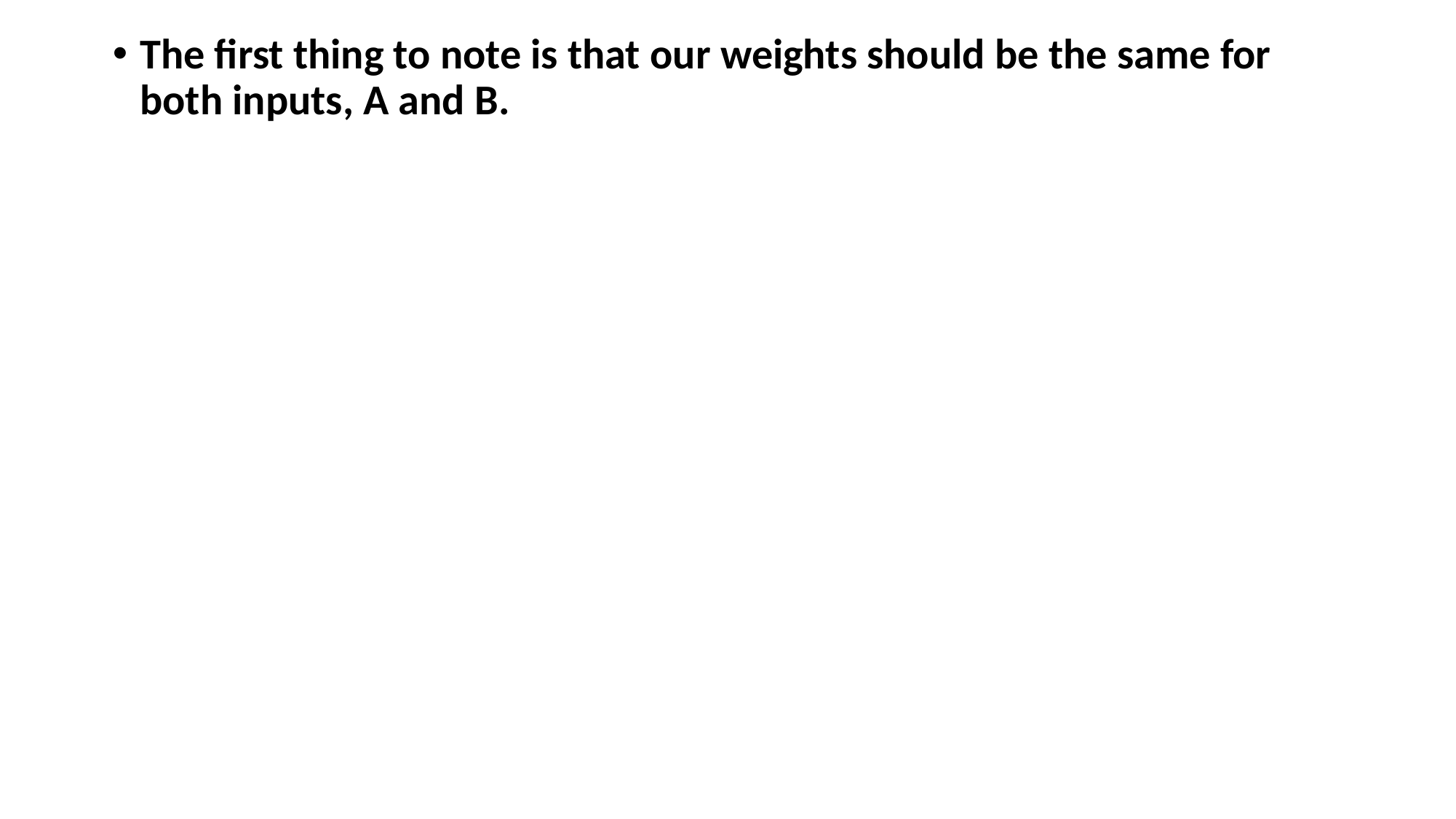

The first thing to note is that our weights should be the same for both inputs, A and B.